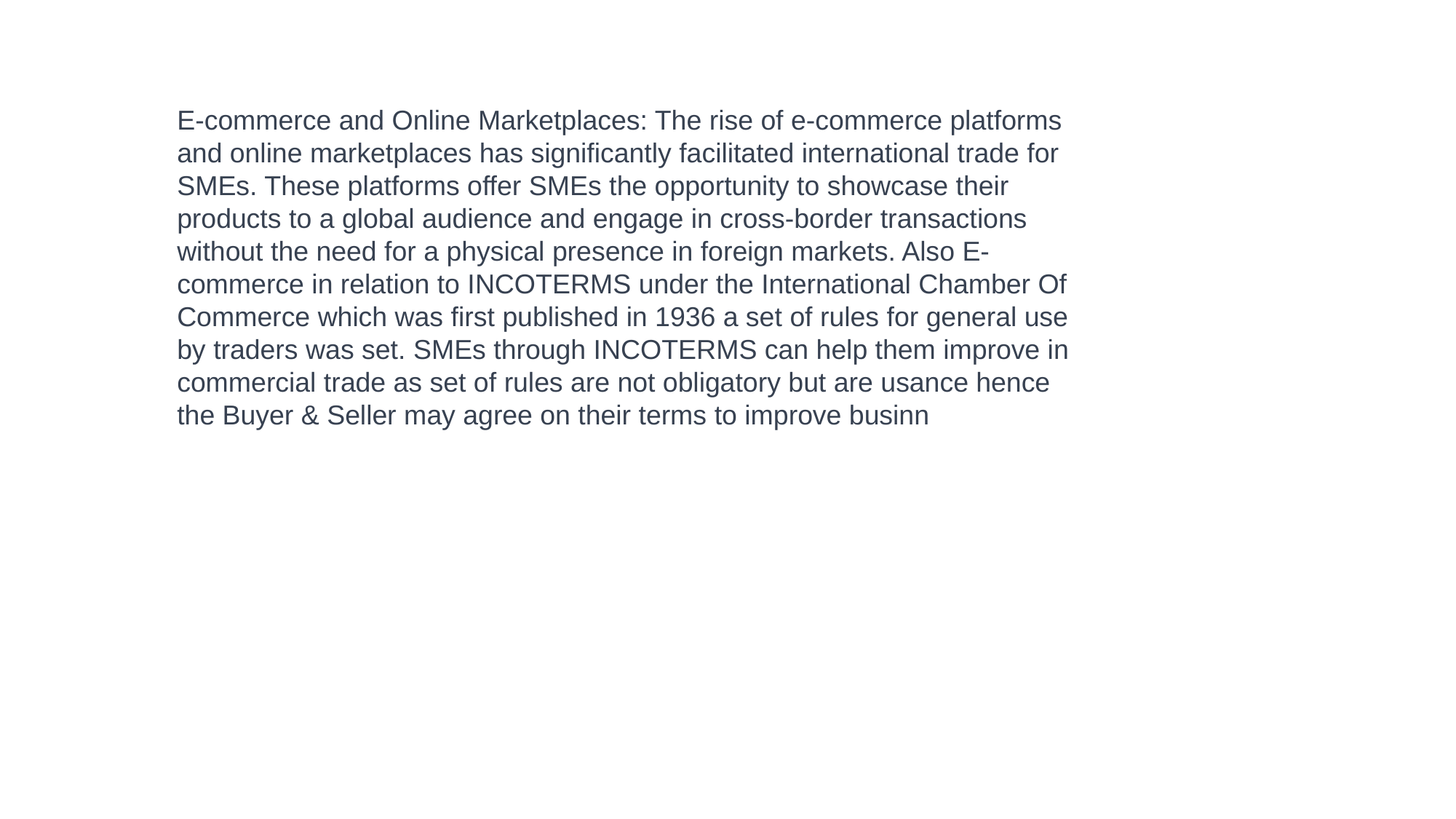

E-commerce and Online Marketplaces: The rise of e-commerce platforms and online marketplaces has significantly facilitated international trade for SMEs. These platforms offer SMEs the opportunity to showcase their products to a global audience and engage in cross-border transactions without the need for a physical presence in foreign markets. Also E-commerce in relation to INCOTERMS under the International Chamber Of Commerce which was first published in 1936 a set of rules for general use by traders was set. SMEs through INCOTERMS can help them improve in commercial trade as set of rules are not obligatory but are usance hence the Buyer & Seller may agree on their terms to improve businn